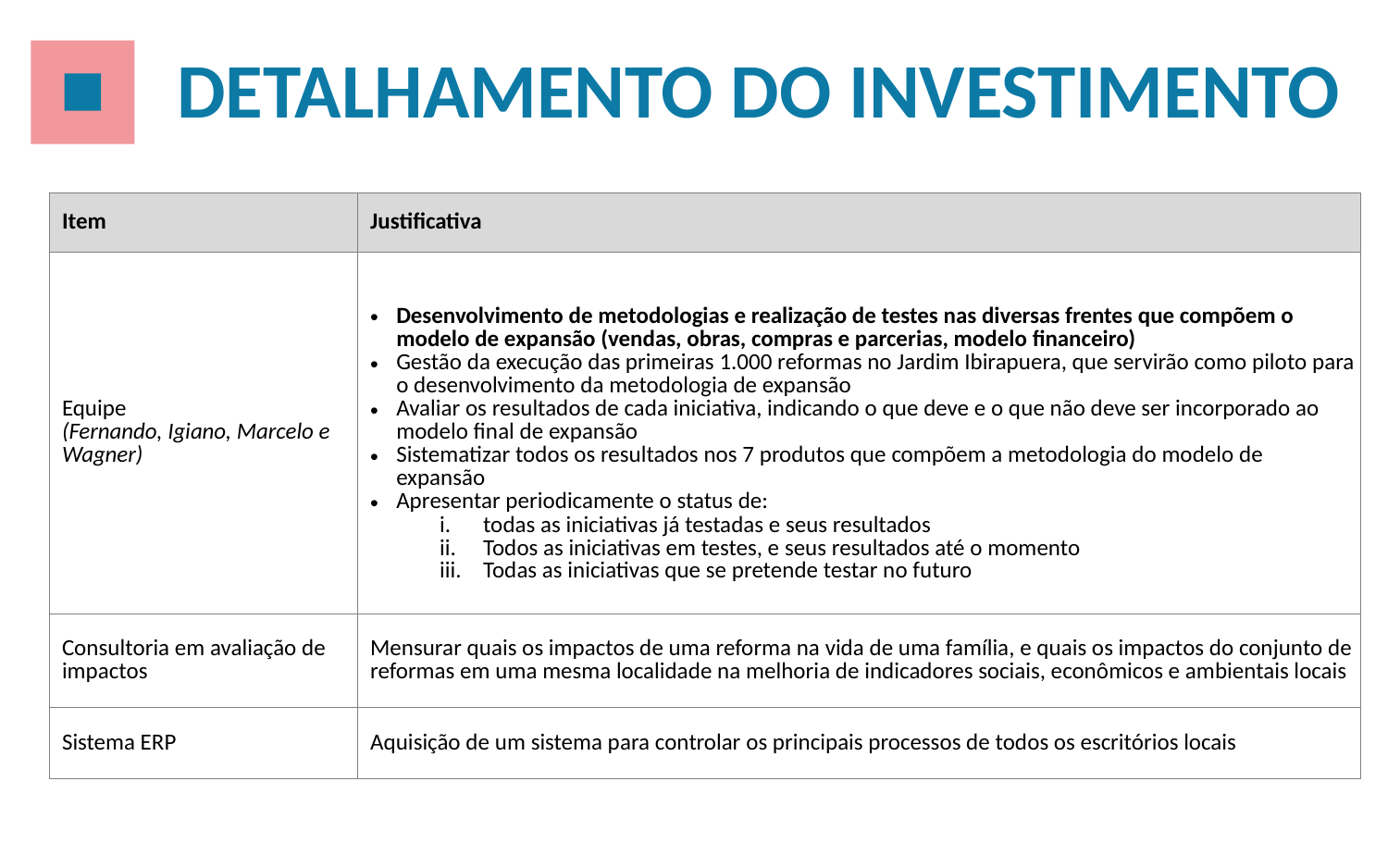

DETALHAMENTO DO INVESTIMENTO

| Item | Justificativa |
| --- | --- |
| Equipe (Fernando, Igiano, Marcelo e Wagner) | Desenvolvimento de metodologias e realização de testes nas diversas frentes que compõem o modelo de expansão (vendas, obras, compras e parcerias, modelo financeiro) Gestão da execução das primeiras 1.000 reformas no Jardim Ibirapuera, que servirão como piloto para o desenvolvimento da metodologia de expansão Avaliar os resultados de cada iniciativa, indicando o que deve e o que não deve ser incorporado ao modelo final de expansão Sistematizar todos os resultados nos 7 produtos que compõem a metodologia do modelo de expansão Apresentar periodicamente o status de: todas as iniciativas já testadas e seus resultados Todos as iniciativas em testes, e seus resultados até o momento Todas as iniciativas que se pretende testar no futuro |
| Consultoria em avaliação de impactos | Mensurar quais os impactos de uma reforma na vida de uma família, e quais os impactos do conjunto de reformas em uma mesma localidade na melhoria de indicadores sociais, econômicos e ambientais locais |
| Sistema ERP | Aquisição de um sistema para controlar os principais processos de todos os escritórios locais |